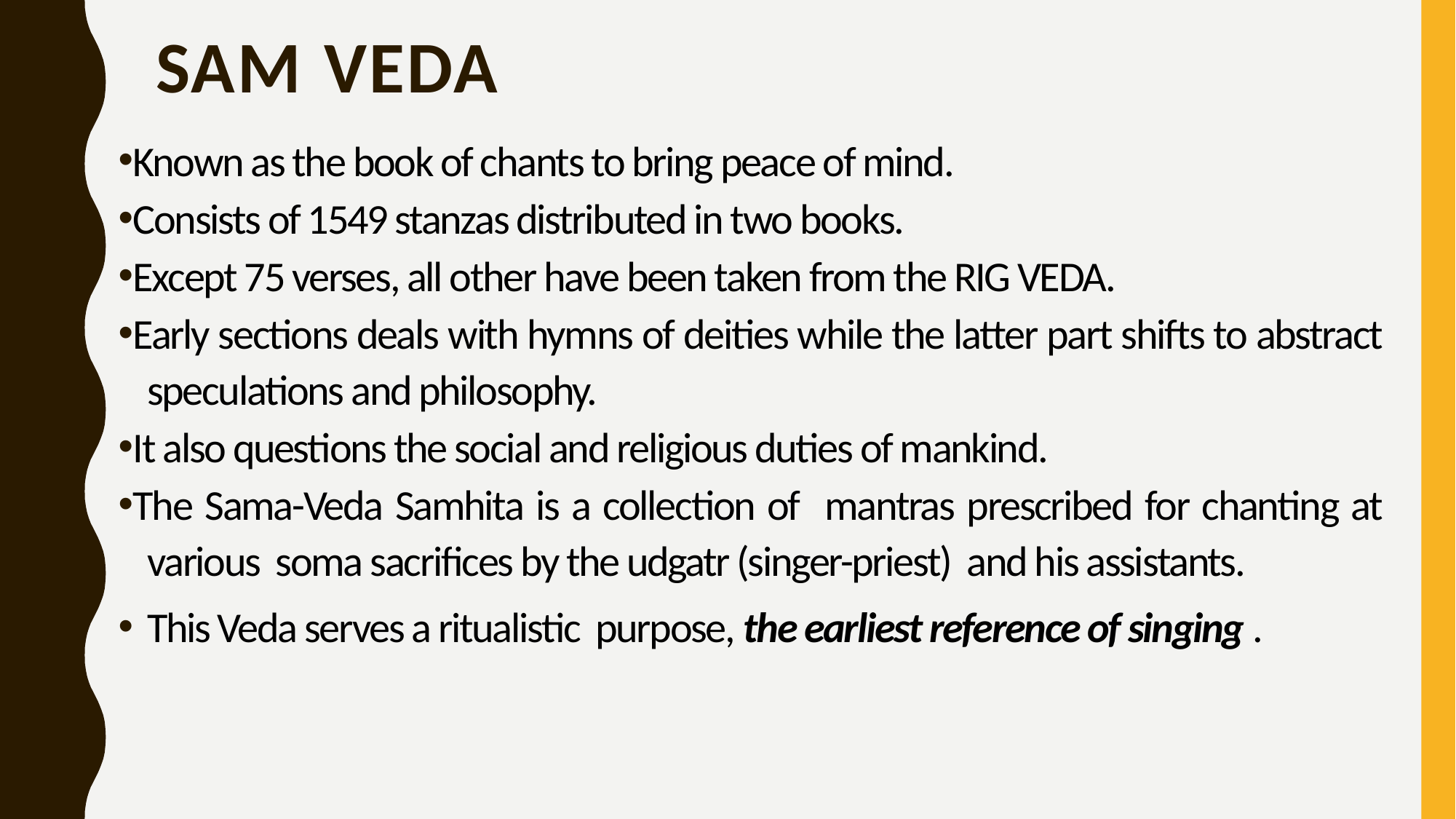

# SAM VEDA
Known as the book of chants to bring peace of mind.
Consists of 1549 stanzas distributed in two books.
Except 75 verses, all other have been taken from the RIG VEDA.
Early sections deals with hymns of deities while the latter part shifts to abstract 	speculations and philosophy.
It also questions the social and religious duties of mankind.
The Sama-Veda Samhita is a collection of  mantras prescribed for chanting at 	various  soma sacrifices by the udgatr (singer-priest)  and his assistants.
	This Veda serves a ritualistic  purpose, the earliest reference of singing .